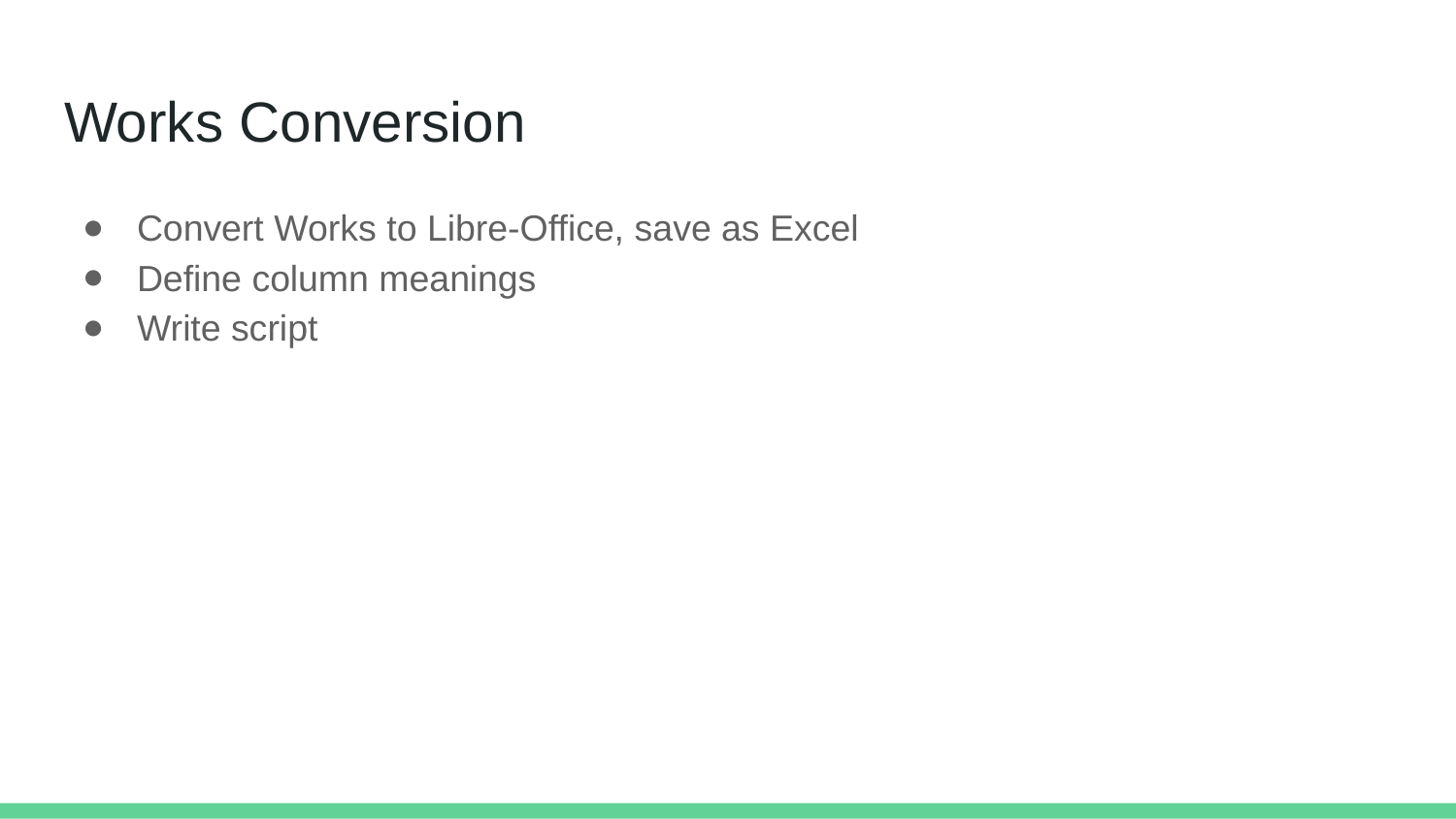

# Works Conversion
Convert Works to Libre-Office, save as Excel
Define column meanings
Write script